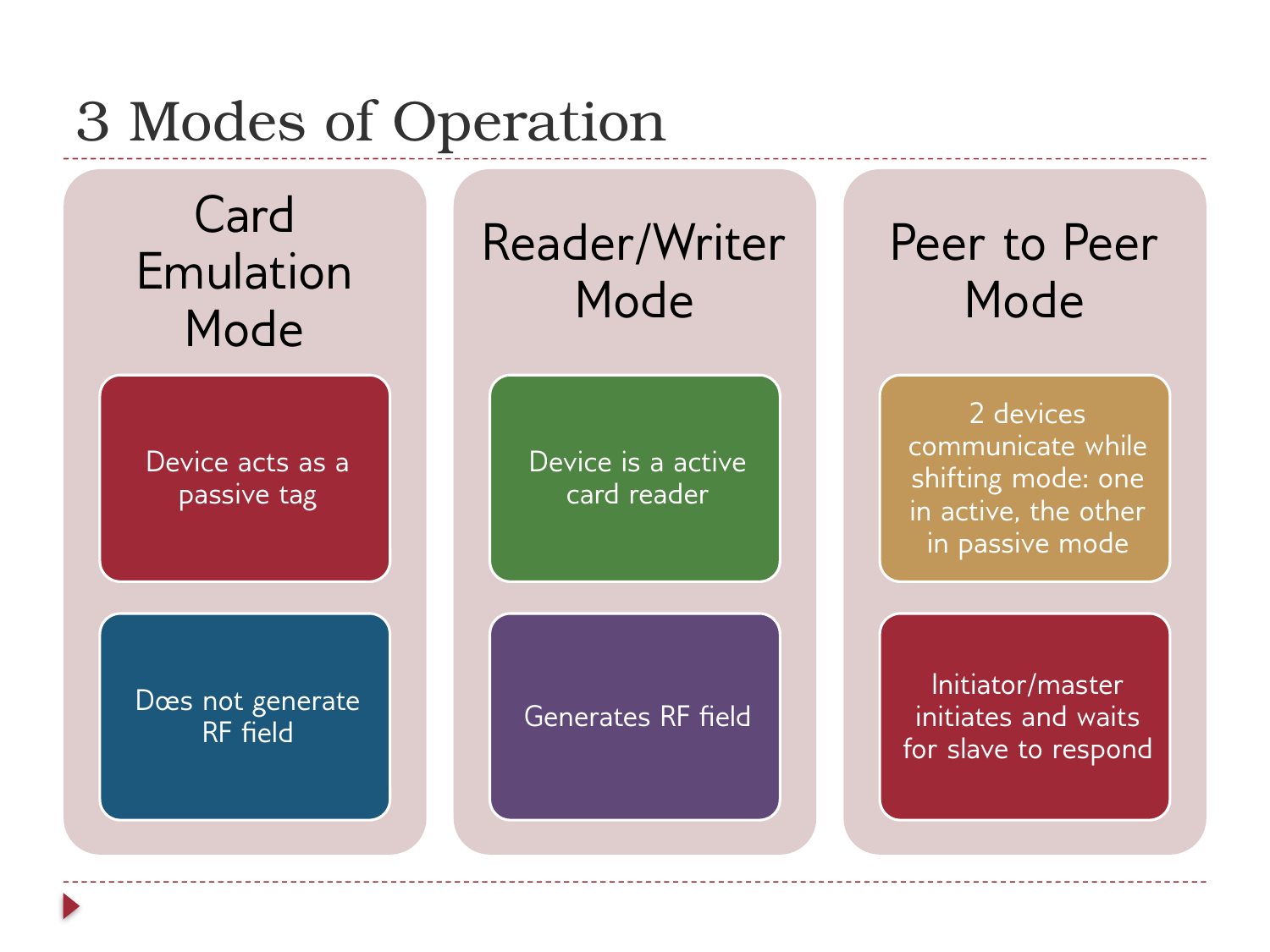

# 3 Modes of Operation
Card Emulation Mode
Device acts as a passive tag
Does not generate RF field
Reader/Writer Mode
Device is a active card reader
Generates RF field
Peer to Peer Mode
2 devices communicate while shifting mode: one in active, the other in passive mode
Initiator/master initiates and waits for slave to respond